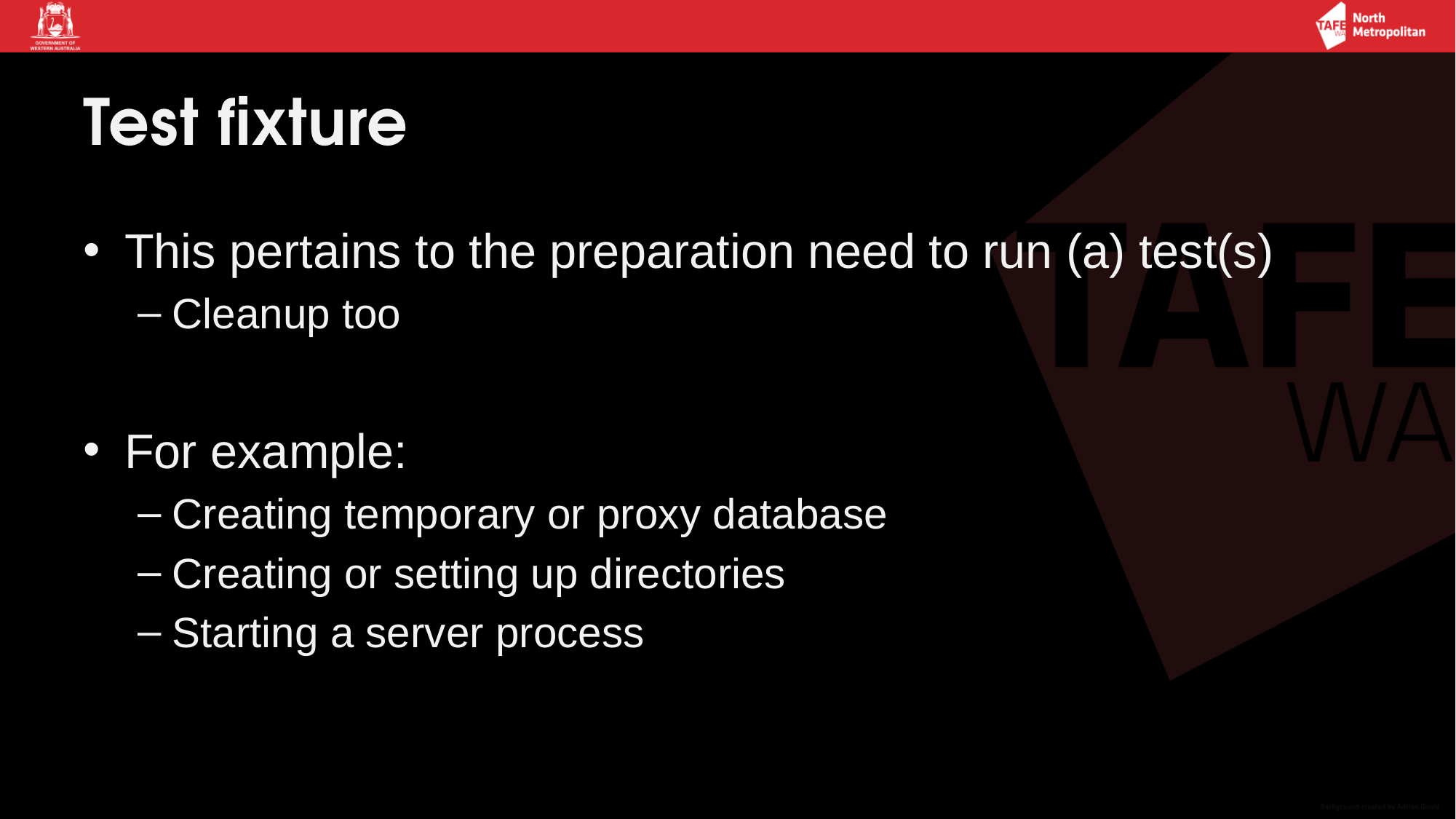

# Test fixture
This pertains to the preparation need to run (a) test(s)
Cleanup too

For example:
Creating temporary or proxy database
Creating or setting up directories
Starting a server process